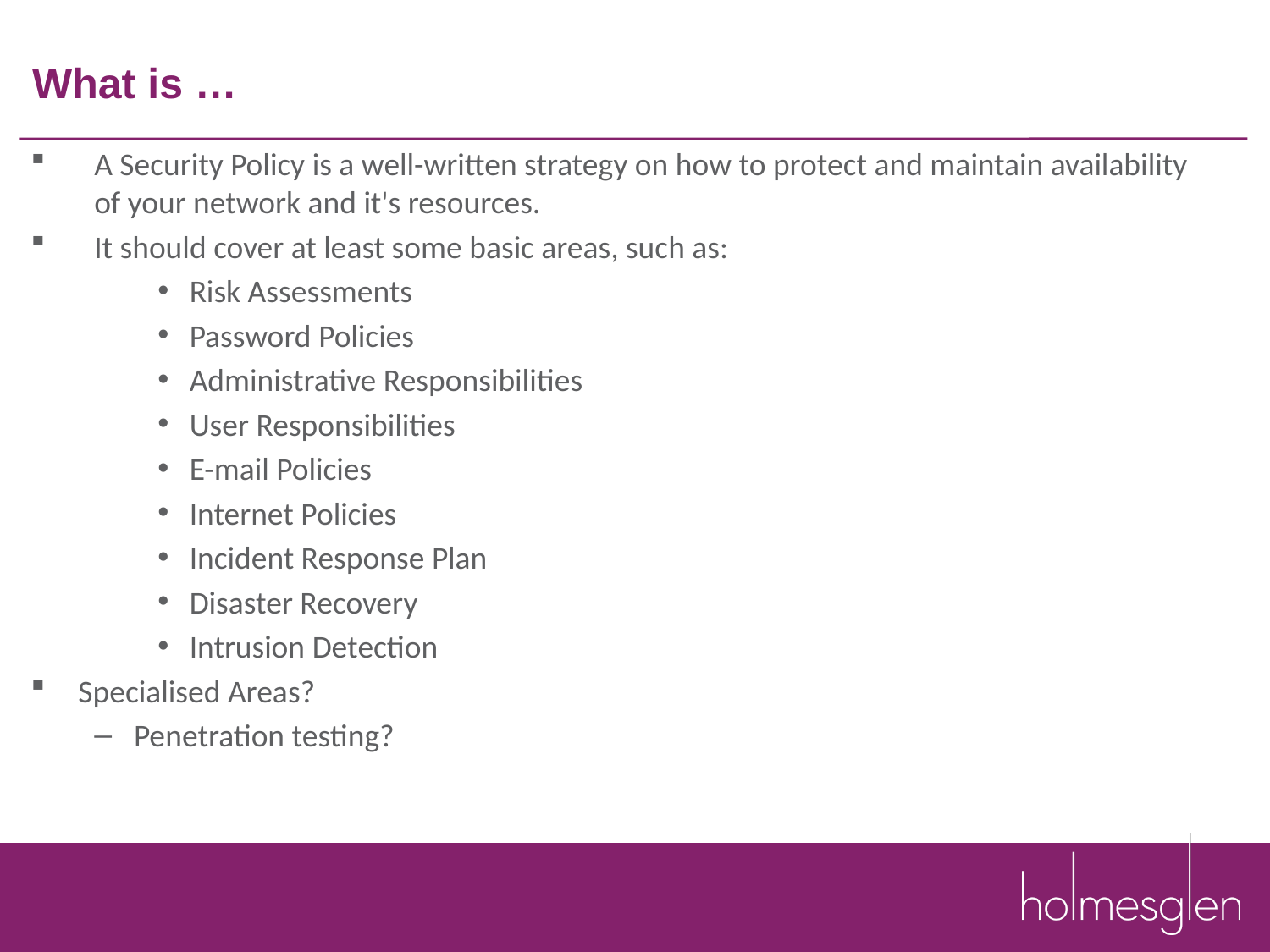

# What is …
A Security Policy is a well-written strategy on how to protect and maintain availability of your network and it's resources.
It should cover at least some basic areas, such as:
Risk Assessments
Password Policies
Administrative Responsibilities
User Responsibilities
E-mail Policies
Internet Policies
Incident Response Plan
Disaster Recovery
Intrusion Detection
Specialised Areas?
Penetration testing?